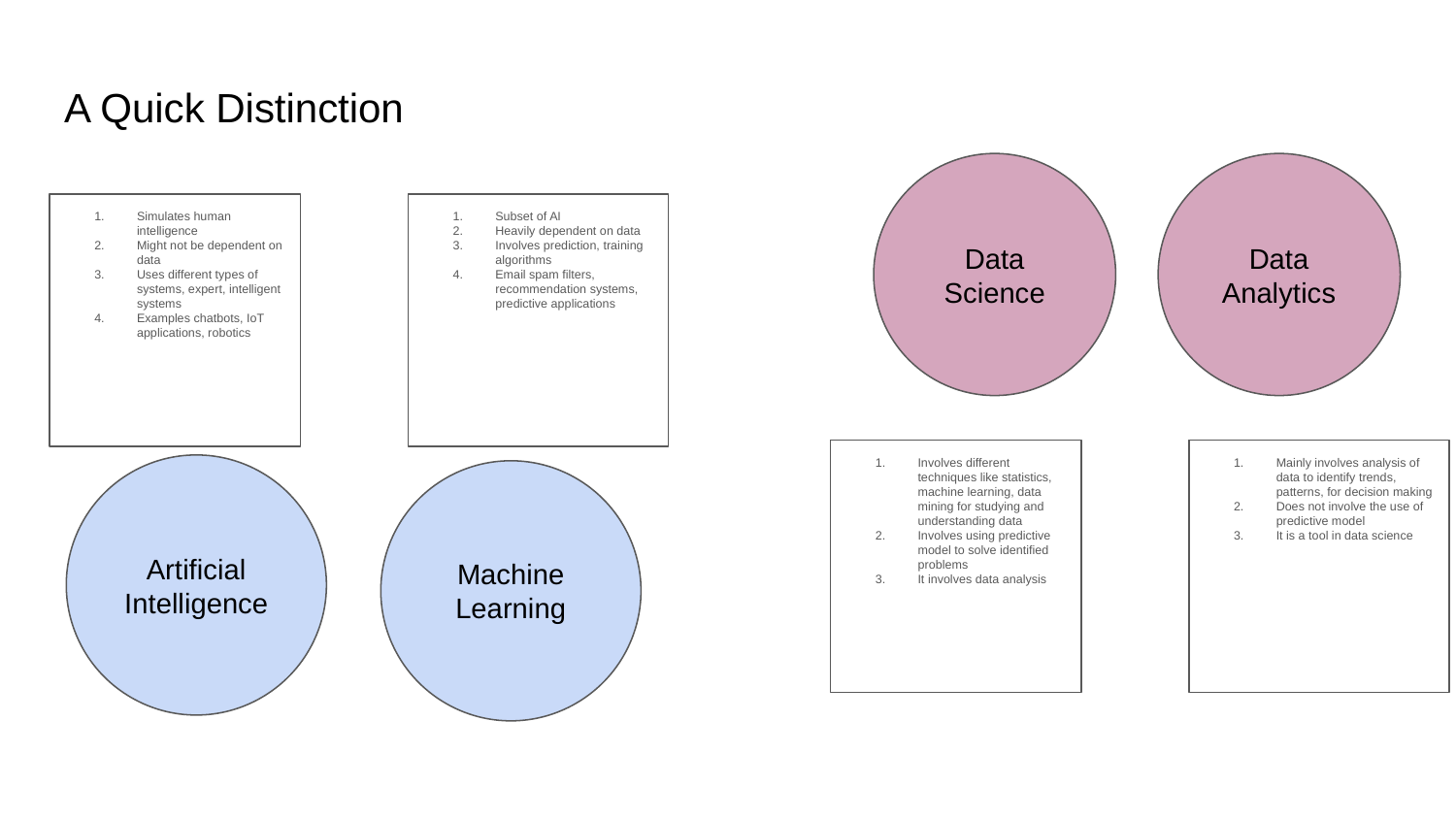

# A Quick Distinction
Data Science
Data Analytics
Simulates human intelligence
Might not be dependent on data
Uses different types of systems, expert, intelligent systems
Examples chatbots, IoT applications, robotics
Subset of AI
Heavily dependent on data
Involves prediction, training algorithms
Email spam filters, recommendation systems, predictive applications
Involves different techniques like statistics, machine learning, data mining for studying and understanding data
Involves using predictive model to solve identified problems
It involves data analysis
Mainly involves analysis of data to identify trends, patterns, for decision making
Does not involve the use of predictive model
It is a tool in data science
Artificial Intelligence
Machine Learning